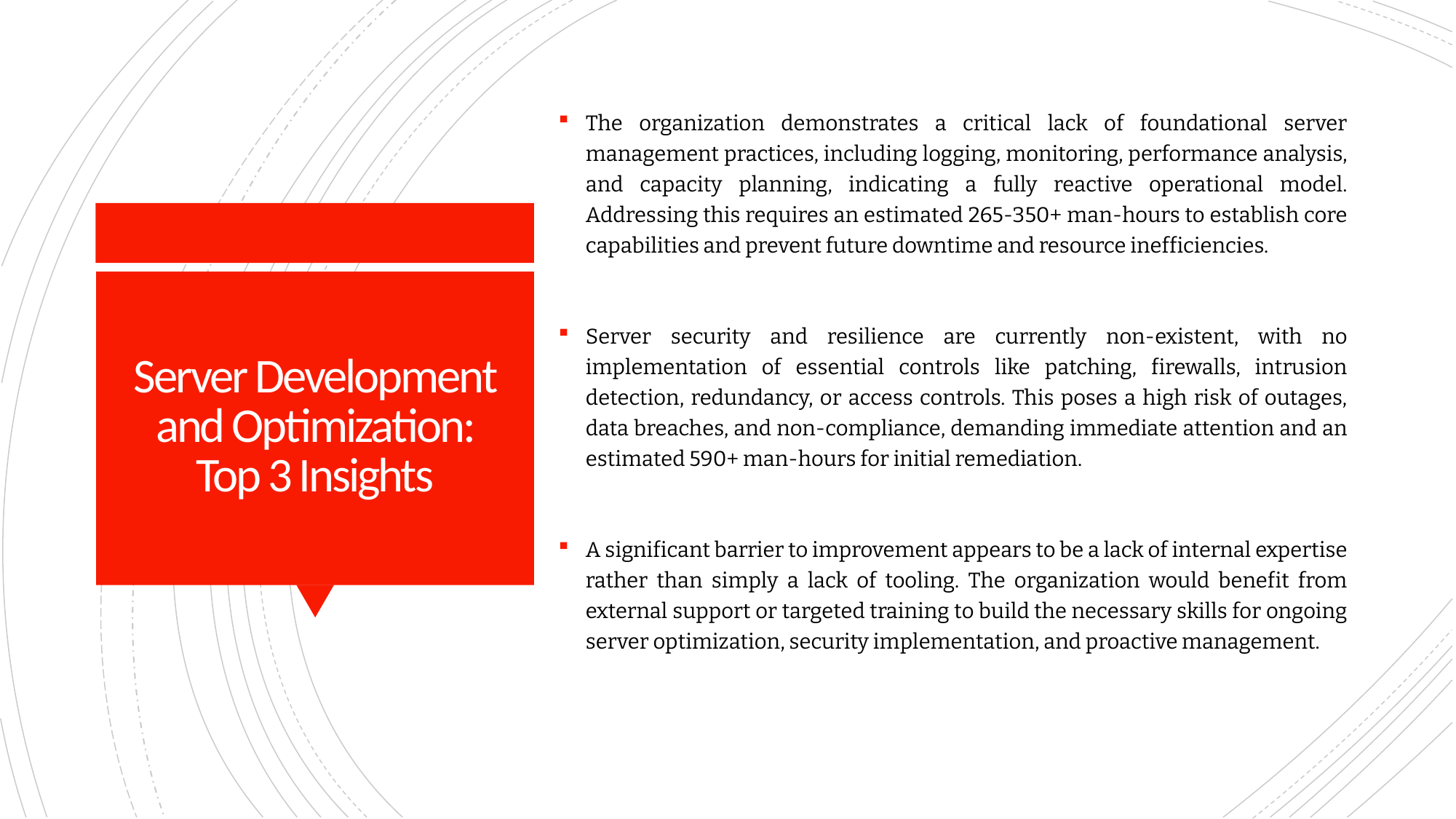

The organization demonstrates a critical lack of foundational server management practices, including logging, monitoring, performance analysis, and capacity planning, indicating a fully reactive operational model. Addressing this requires an estimated 265-350+ man-hours to establish core capabilities and prevent future downtime and resource inefficiencies.

Server security and resilience are currently non-existent, with no implementation of essential controls like patching, firewalls, intrusion detection, redundancy, or access controls. This poses a high risk of outages, data breaches, and non-compliance, demanding immediate attention and an estimated 590+ man-hours for initial remediation.

A significant barrier to improvement appears to be a lack of internal expertise rather than simply a lack of tooling. The organization would benefit from external support or targeted training to build the necessary skills for ongoing server optimization, security implementation, and proactive management.
# Server Development and Optimization: Top 3 Insights